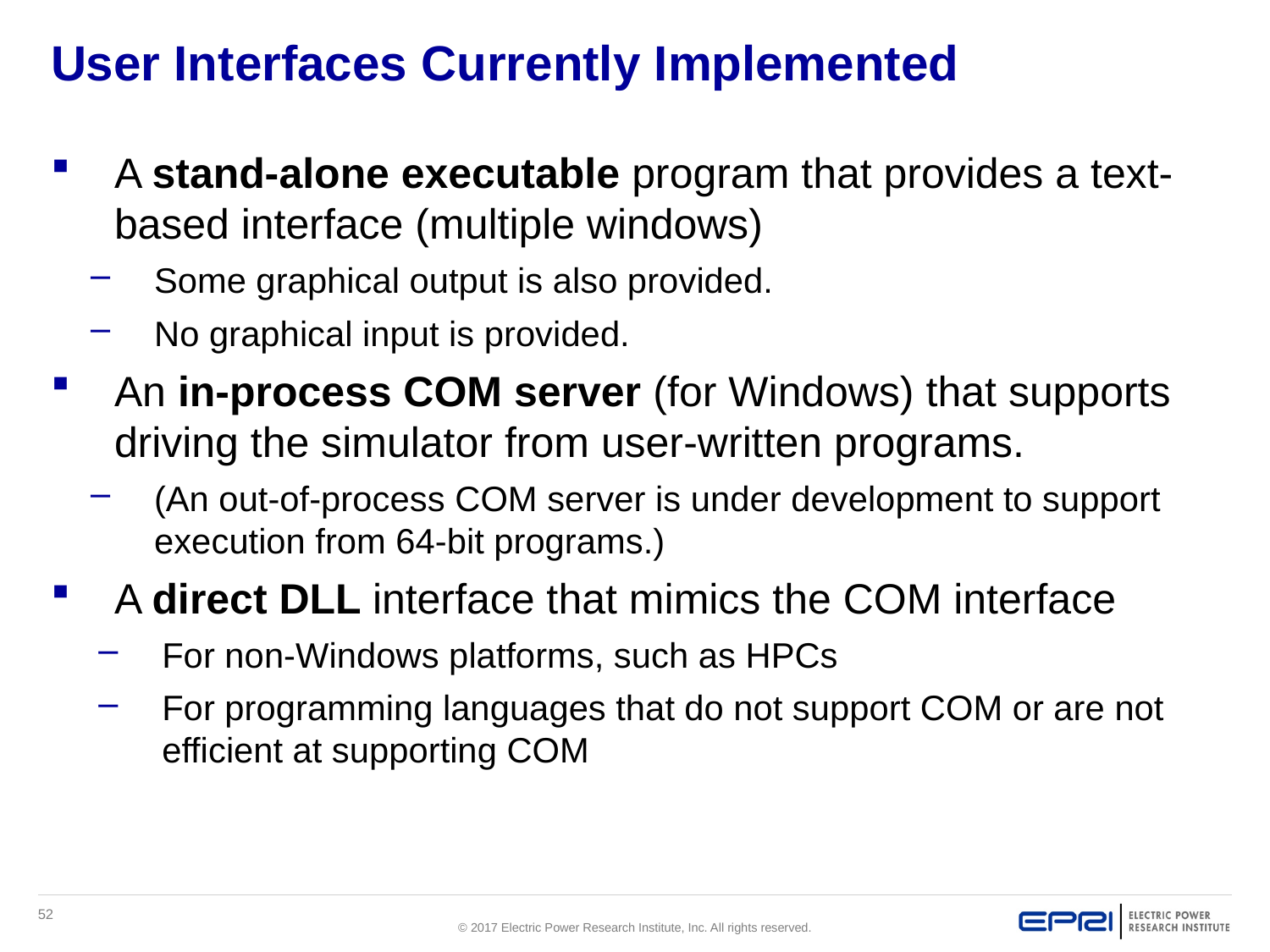

# User Interfaces Currently Implemented
A stand-alone executable program that provides a text-based interface (multiple windows)
Some graphical output is also provided.
No graphical input is provided.
An in-process COM server (for Windows) that supports driving the simulator from user-written programs.
(An out-of-process COM server is under development to support execution from 64-bit programs.)
A direct DLL interface that mimics the COM interface
For non-Windows platforms, such as HPCs
For programming languages that do not support COM or are not efficient at supporting COM